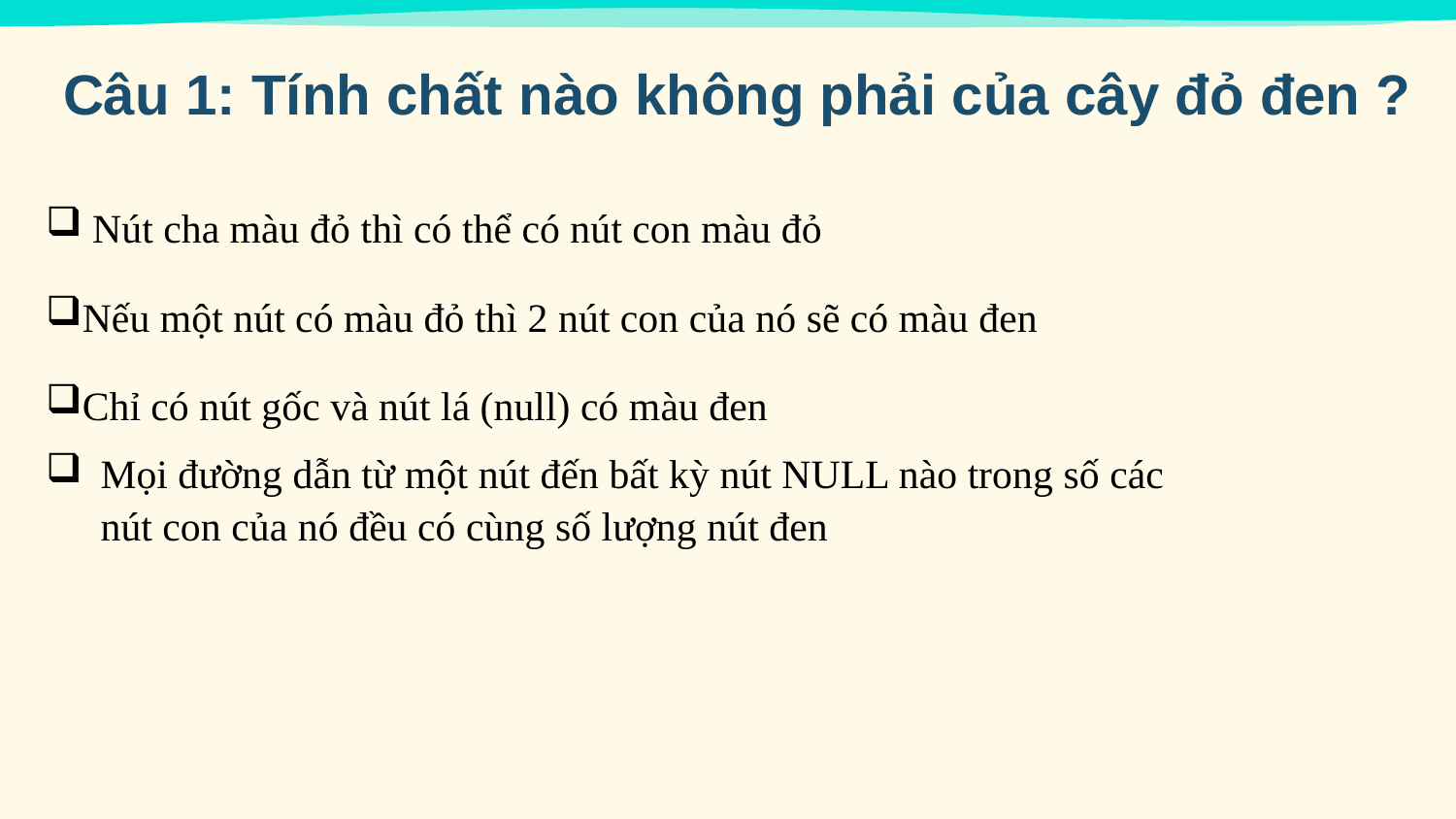

Câu 1: Tính chất nào không phải của cây đỏ đen ?
 Nút cha màu đỏ thì có thể có nút con màu đỏ
Nếu một nút có màu đỏ thì 2 nút con của nó sẽ có màu đen
Chỉ có nút gốc và nút lá (null) có màu đen
Mọi đường dẫn từ một nút đến bất kỳ nút NULL nào trong số các nút con của nó đều có cùng số lượng nút đen